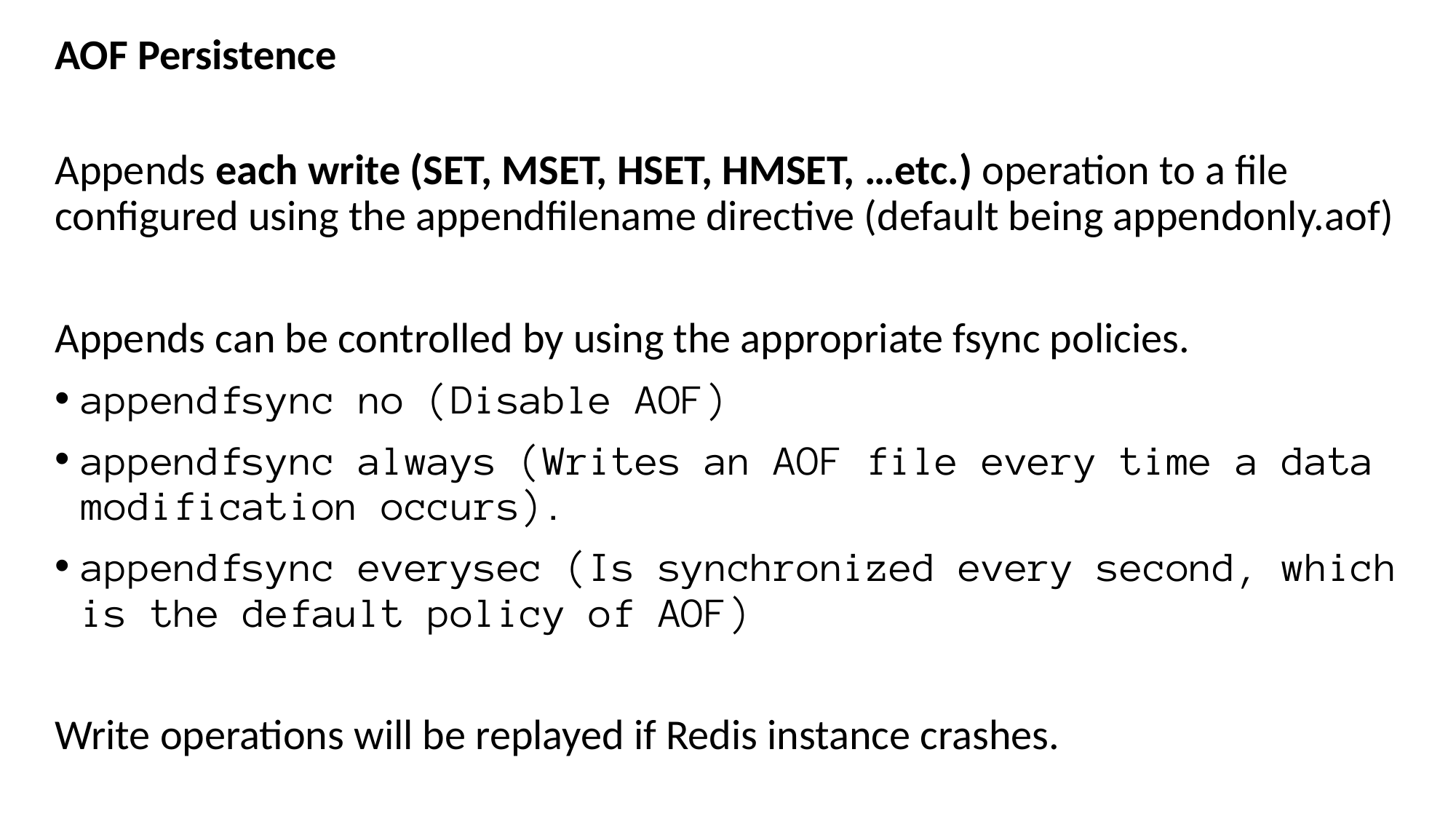

AOF Persistence

Appends each write (SET, MSET, HSET, HMSET, …etc.) operation to a file configured using the appendfilename directive (default being appendonly.aof)

Appends can be controlled by using the appropriate fsync policies.
appendfsync no (Disable AOF)
appendfsync always (Writes an AOF file every time a data modification occurs).
appendfsync everysec (Is synchronized every second, which is the default policy of AOF)

Write operations will be replayed if Redis instance crashes.